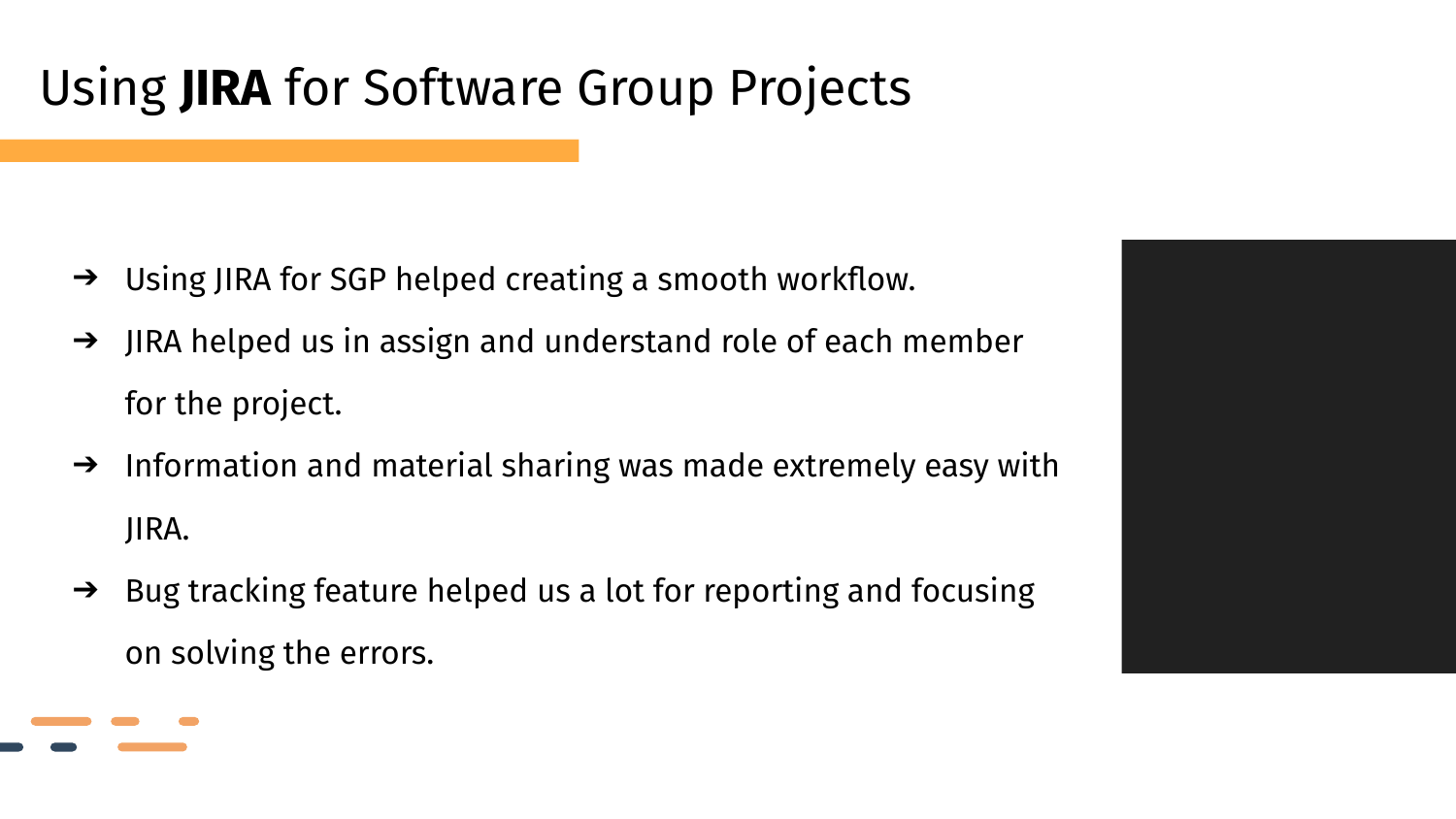

Using JIRA for Software Group Projects

Using JIRA for SGP helped creating a smooth workflow.
JIRA helped us in assign and understand role of each member for the project.
Information and material sharing was made extremely easy with JIRA.
Bug tracking feature helped us a lot for reporting and focusing on solving the errors.